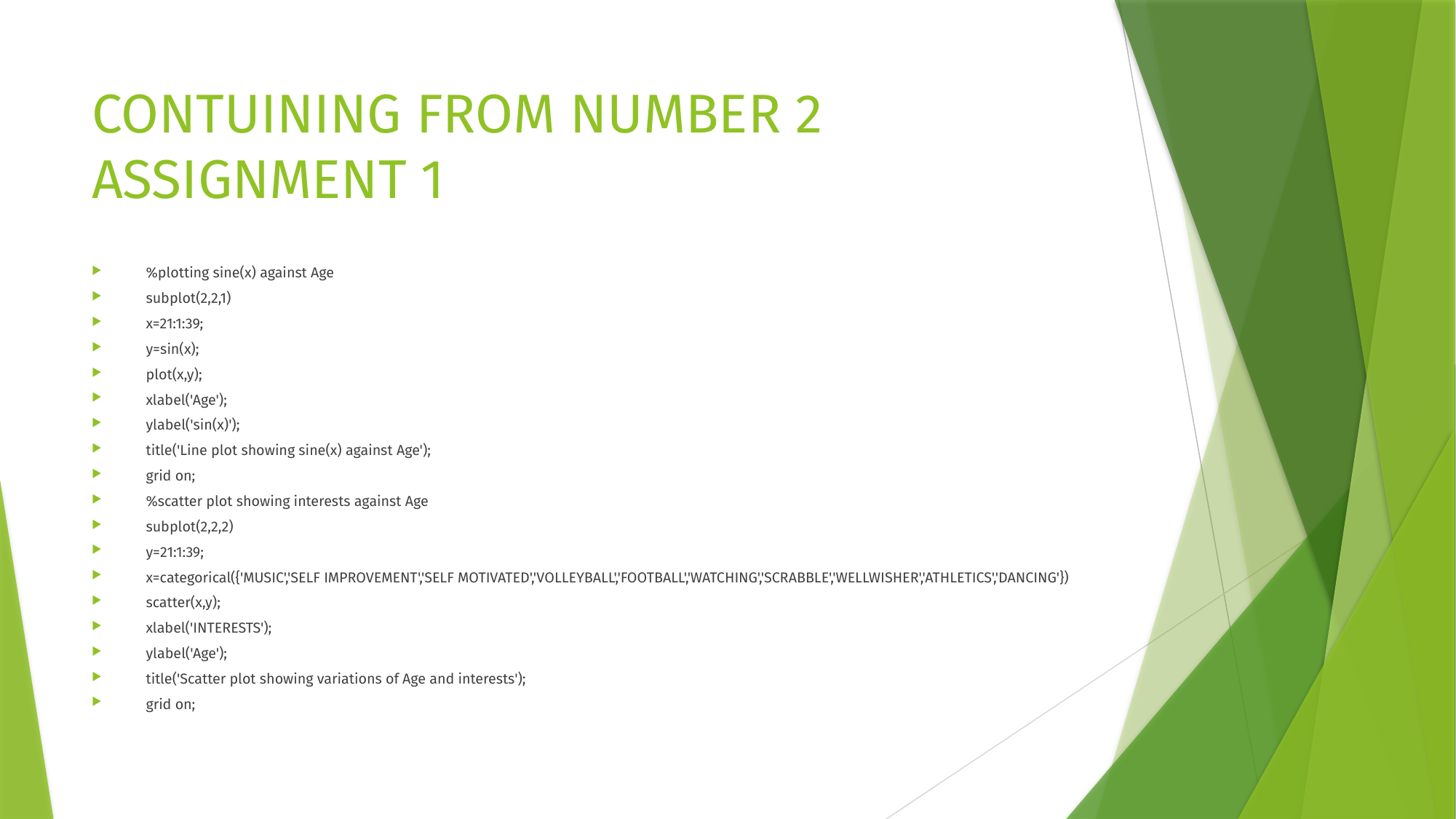

# CONTUINING FROM NUMBER 2 ASSIGNMENT 1
%plotting sine(x) against Age
subplot(2,2,1)
x=21:1:39;
y=sin(x);
plot(x,y);
xlabel('Age');
ylabel('sin(x)');
title('Line plot showing sine(x) against Age');
grid on;
%scatter plot showing interests against Age
subplot(2,2,2)
y=21:1:39;
x=categorical({'MUSIC','SELF IMPROVEMENT','SELF MOTIVATED','VOLLEYBALL','FOOTBALL','WATCHING','SCRABBLE','WELLWISHER','ATHLETICS','DANCING'})
scatter(x,y);
xlabel('INTERESTS');
ylabel('Age');
title('Scatter plot showing variations of Age and interests');
grid on;